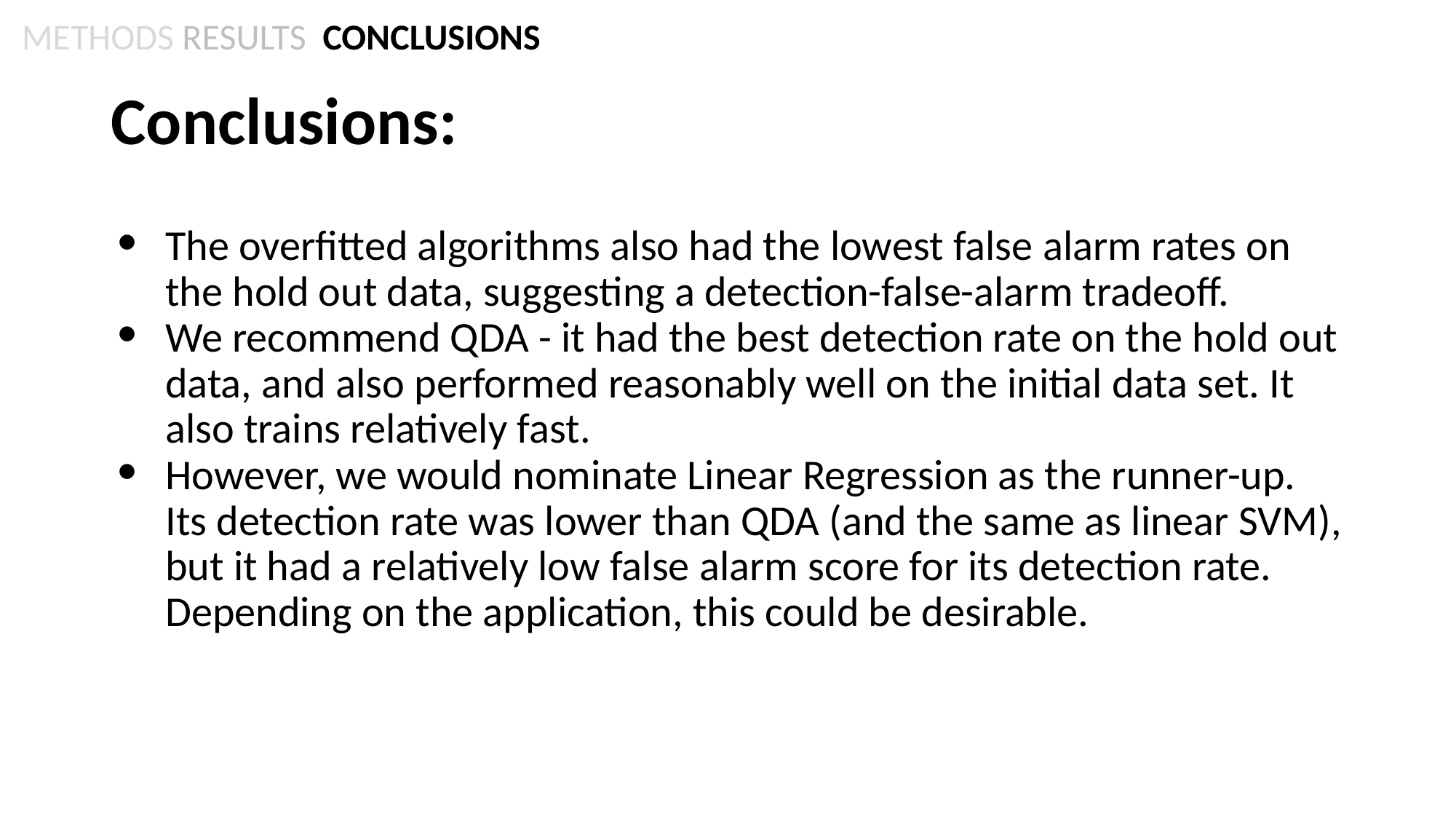

METHODS RESULTS  CONCLUSIONS
Conclusions:
The overfitted algorithms also had the lowest false alarm rates on the hold out data, suggesting a detection-false-alarm tradeoff.
We recommend QDA - it had the best detection rate on the hold out data, and also performed reasonably well on the initial data set. It also trains relatively fast.
However, we would nominate Linear Regression as the runner-up. Its detection rate was lower than QDA (and the same as linear SVM), but it had a relatively low false alarm score for its detection rate. Depending on the application, this could be desirable.